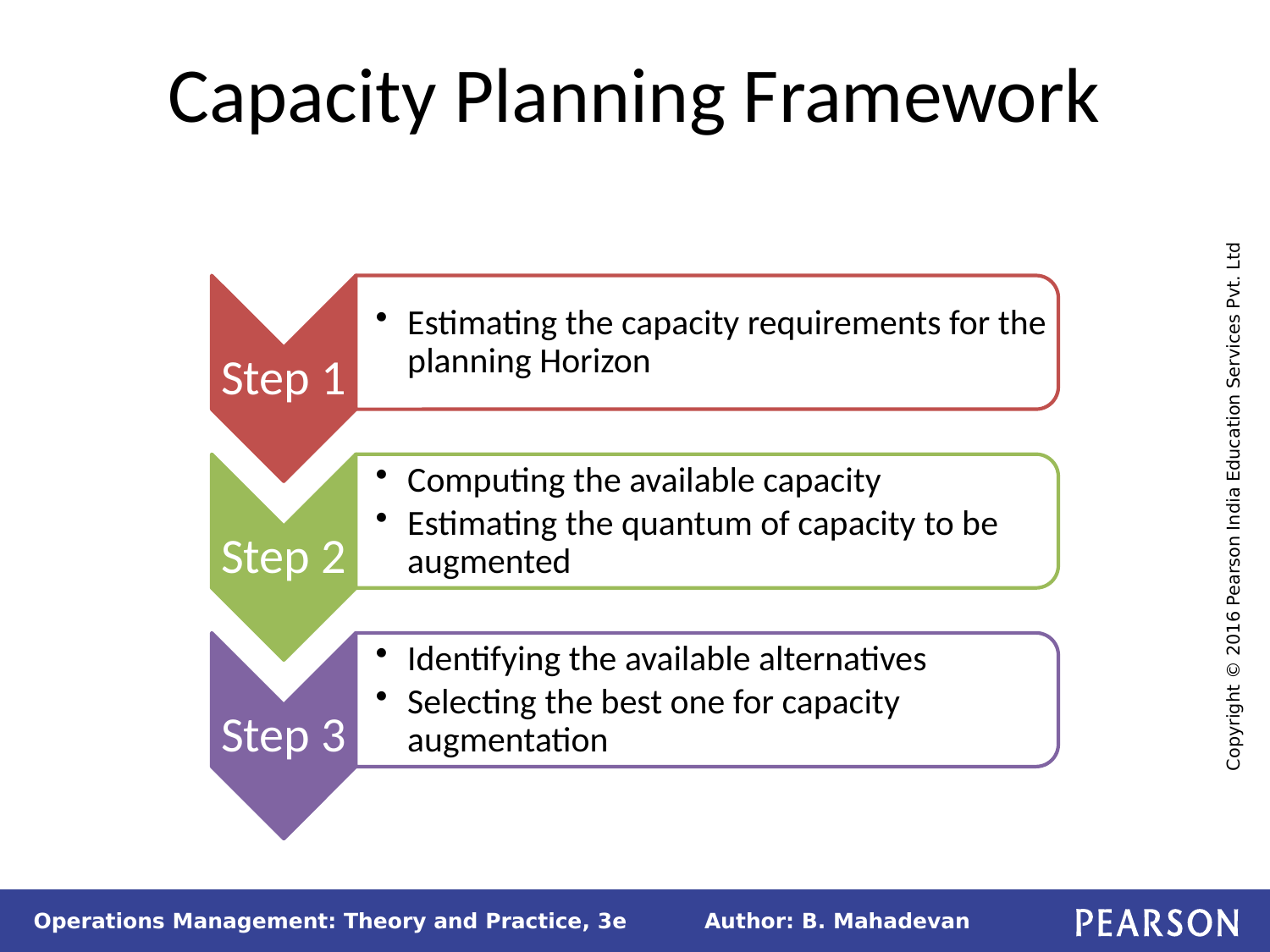

# Capacity Planning Framework
Step 1
Estimating the capacity requirements for the planning Horizon
Step 2
Computing the available capacity
Estimating the quantum of capacity to be augmented
Step 3
Identifying the available alternatives
Selecting the best one for capacity augmentation